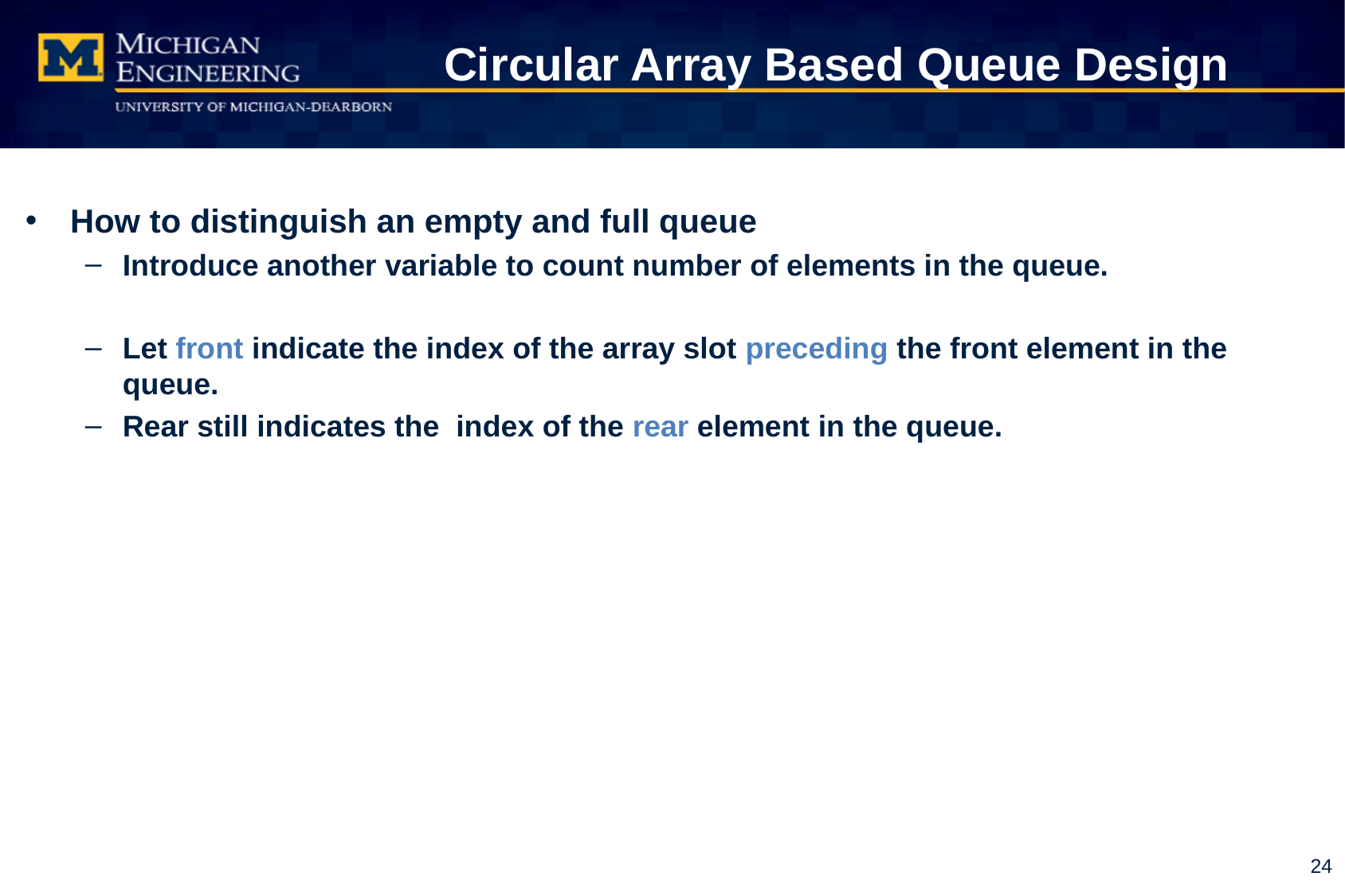

# Circular Array Based Queue Design
How to distinguish an empty and full queue
Introduce another variable to count number of elements in the queue.

Let front indicate the index of the array slot preceding the front element in the queue.
Rear still indicates the  index of the rear element in the queue.
24